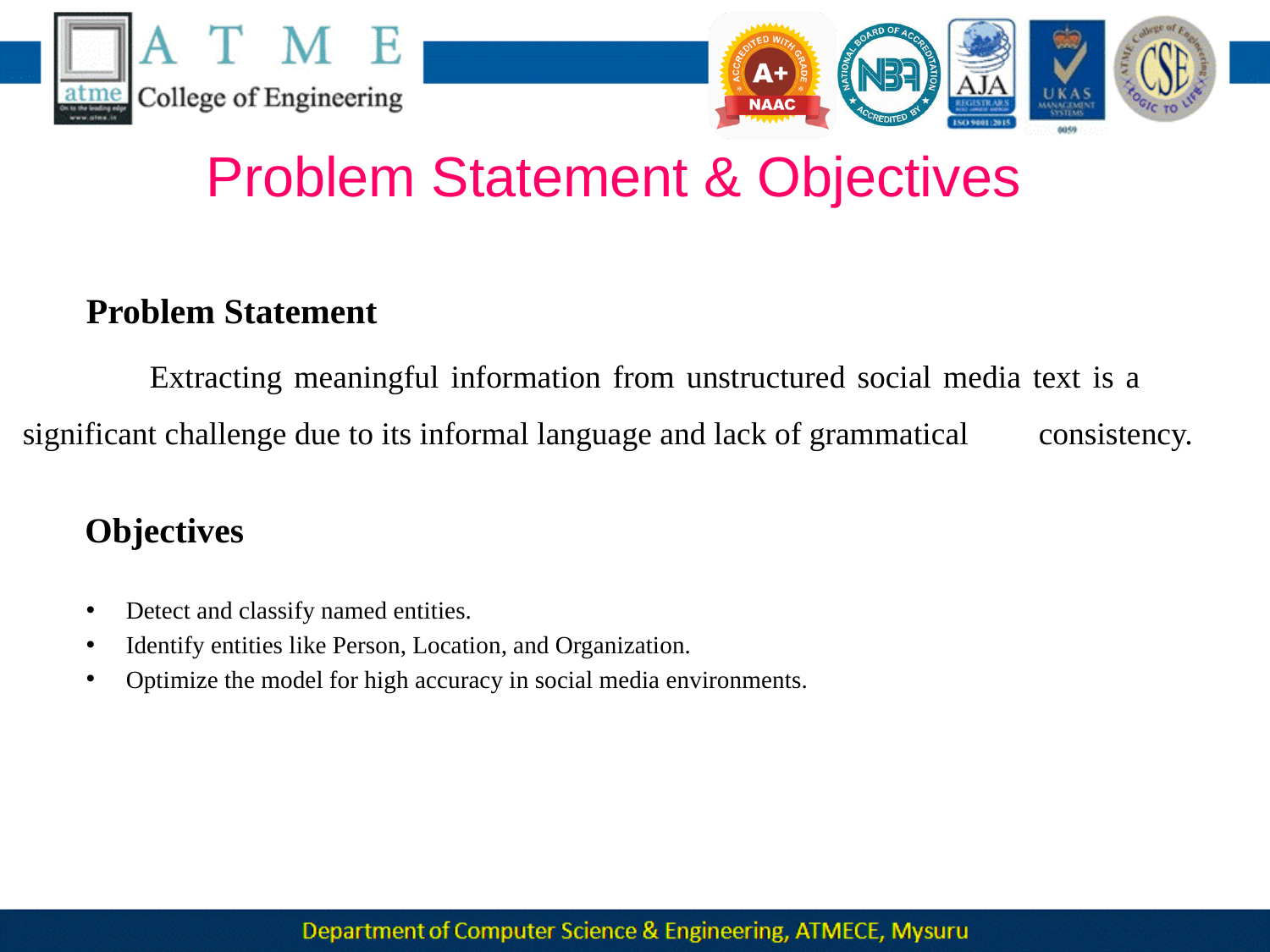

# Problem Statement & Objectives

Problem Statement
	Extracting meaningful information from unstructured social media text is a 	significant challenge due to its informal language and lack of grammatical 	consistency.

       Objectives

Detect and classify named entities.
Identify entities like Person, Location, and Organization.
Optimize the model for high accuracy in social media environments.